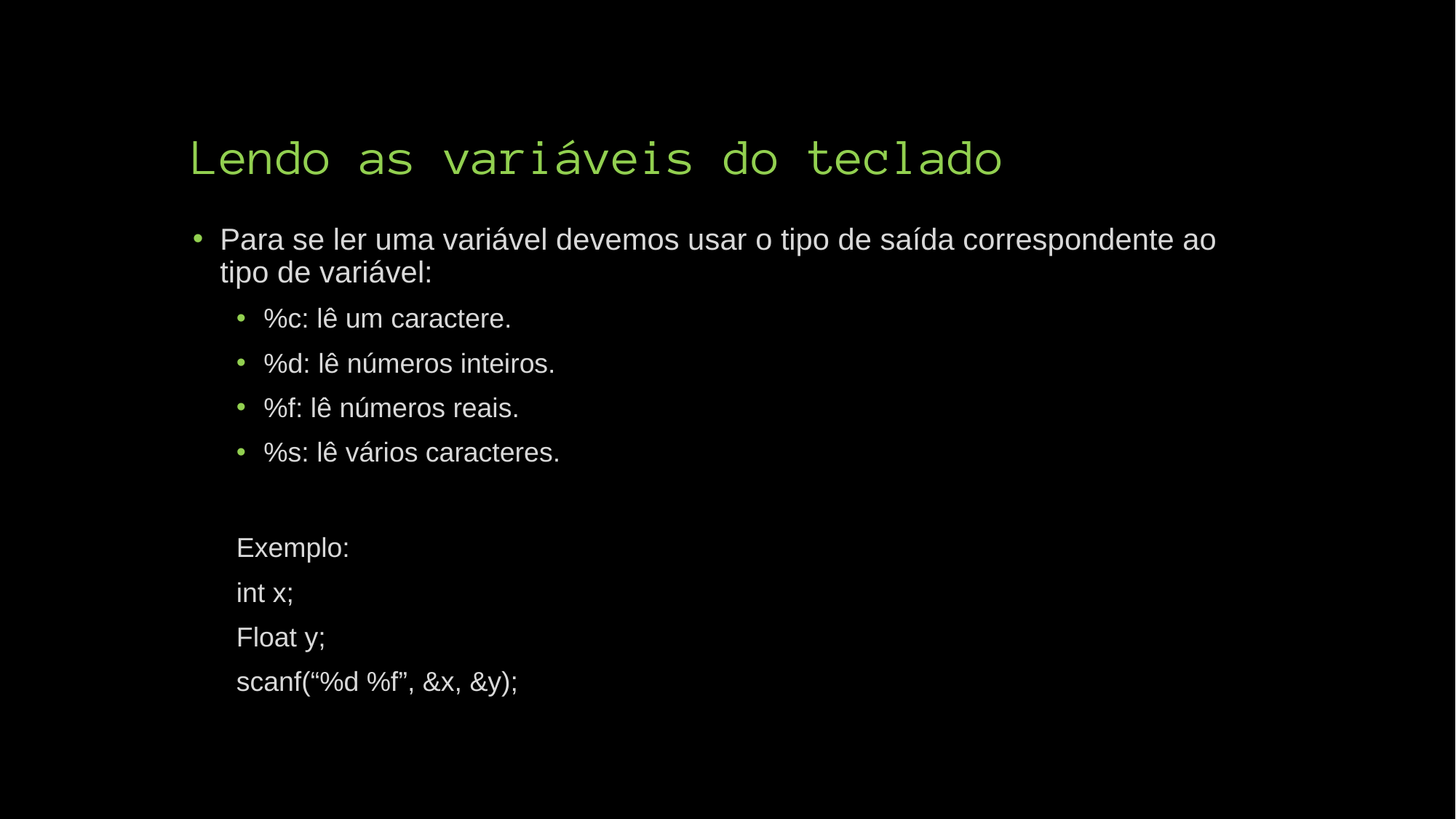

# Lendo as variáveis do teclado
Para se ler uma variável devemos usar o tipo de saída correspondente ao tipo de variável:
%c: lê um caractere.
%d: lê números inteiros.
%f: lê números reais.
%s: lê vários caracteres.

Exemplo:
int x;
Float y;
scanf(“%d %f”, &x, &y);